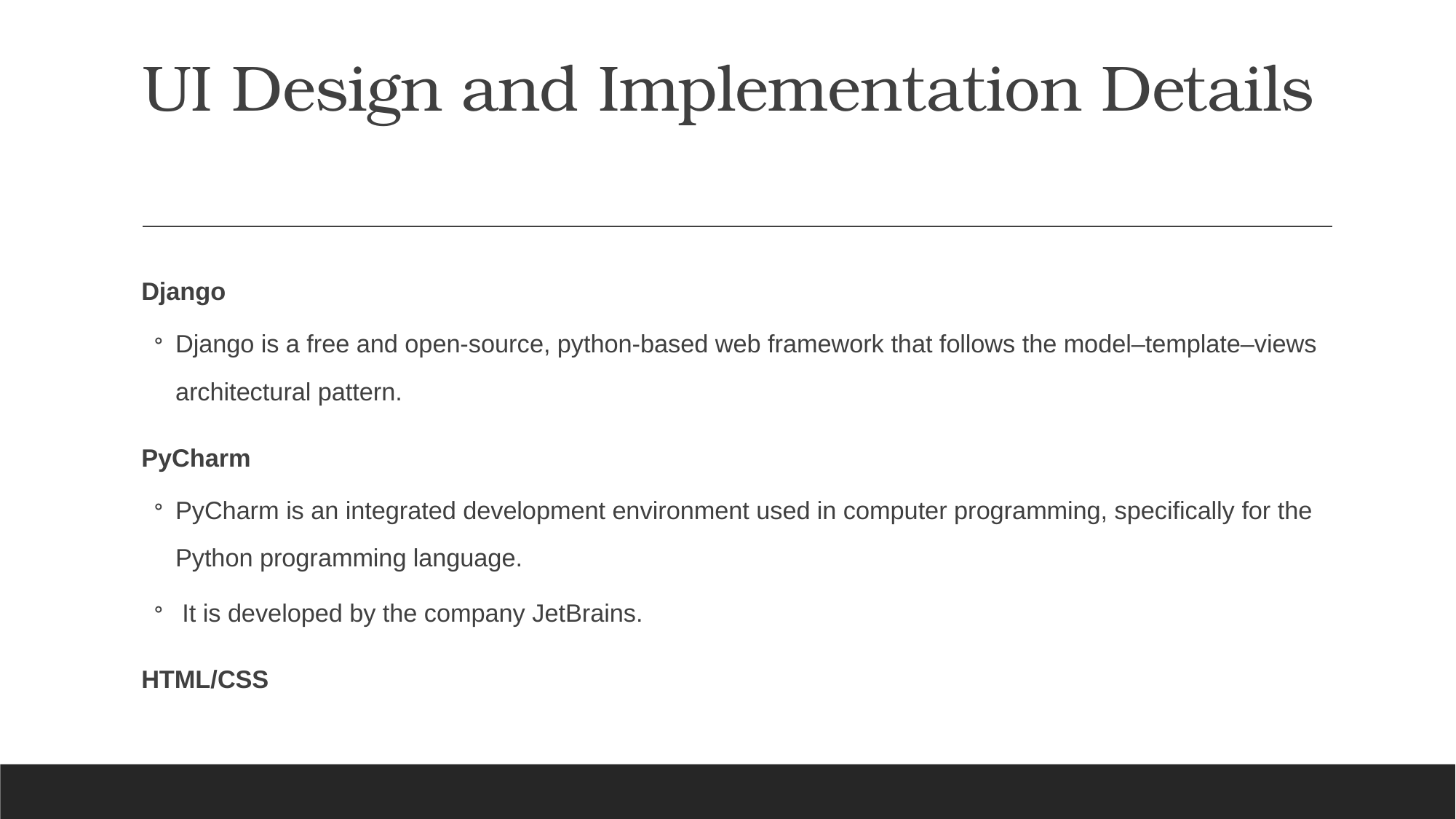

# UI Design and Implementation Details
Django
Django is a free and open-source, python-based web framework that follows the model–template–views architectural pattern.
PyCharm
PyCharm is an integrated development environment used in computer programming, specifically for the Python programming language.
 It is developed by the company JetBrains.
HTML/CSS